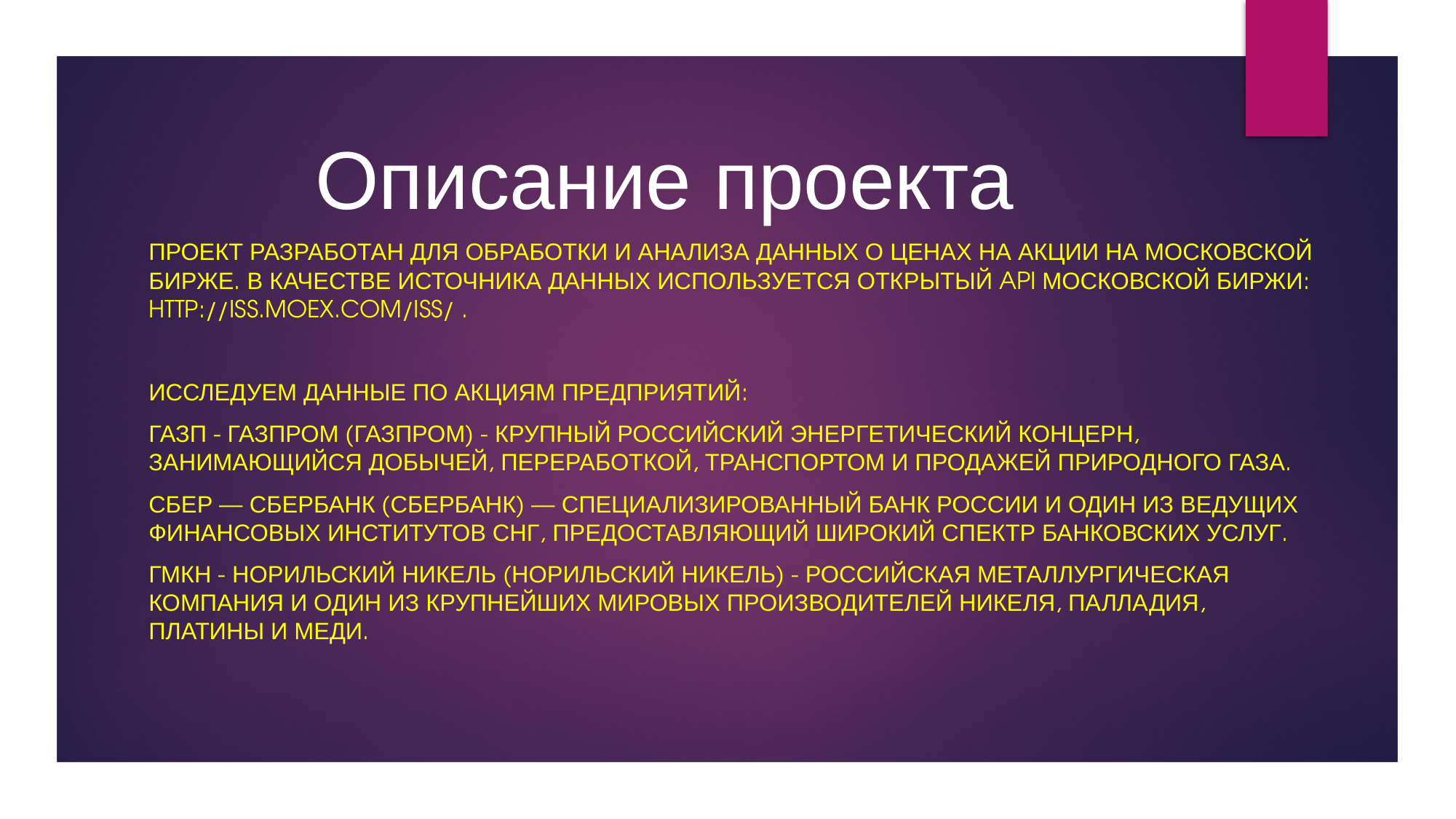

# Описание проекта
Проект разработан для обработки и анализа данных о ценах на акции на Московской Бирже. В качестве источника данных используется открытый API Московской биржи: http://iss.moex.com/iss/ .

Исследуем данные по акциям предприятий:
ГАЗП - Газпром (Газпром) - крупный российский энергетический концерн, занимающийся добычей, переработкой, транспортом и продажей природного газа.
СБЕР — Сбербанк (Сбербанк) — специализированный банк России и один из ведущих финансовых институтов СНГ, предоставляющий широкий спектр банковских услуг.
ГМКН - Норильский никель (Норильский никель) - российская металлургическая компания и один из крупнейших мировых производителей никеля, палладия, платины и меди.